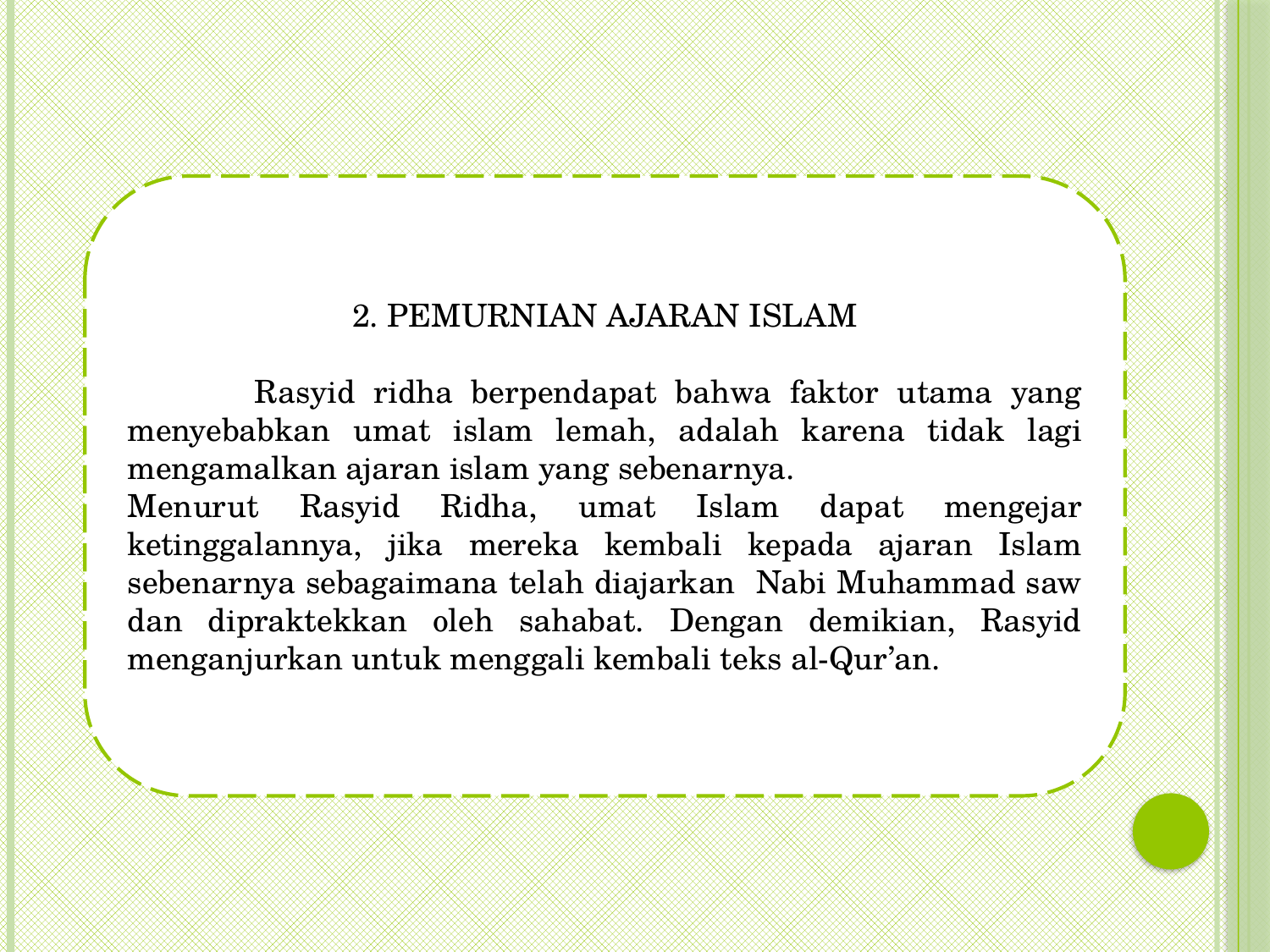

2. PEMURNIAN AJARAN ISLAM

	Rasyid ridha berpendapat bahwa faktor utama yang menyebabkan umat islam lemah, adalah karena tidak lagi mengamalkan ajaran islam yang sebenarnya.
Menurut Rasyid Ridha, umat Islam dapat mengejar ketinggalannya, jika mereka kembali kepada ajaran Islam sebenarnya sebagaimana telah diajarkan  Nabi Muhammad saw dan dipraktekkan oleh sahabat. Dengan demikian, Rasyid menganjurkan untuk menggali kembali teks al-Qur’an.